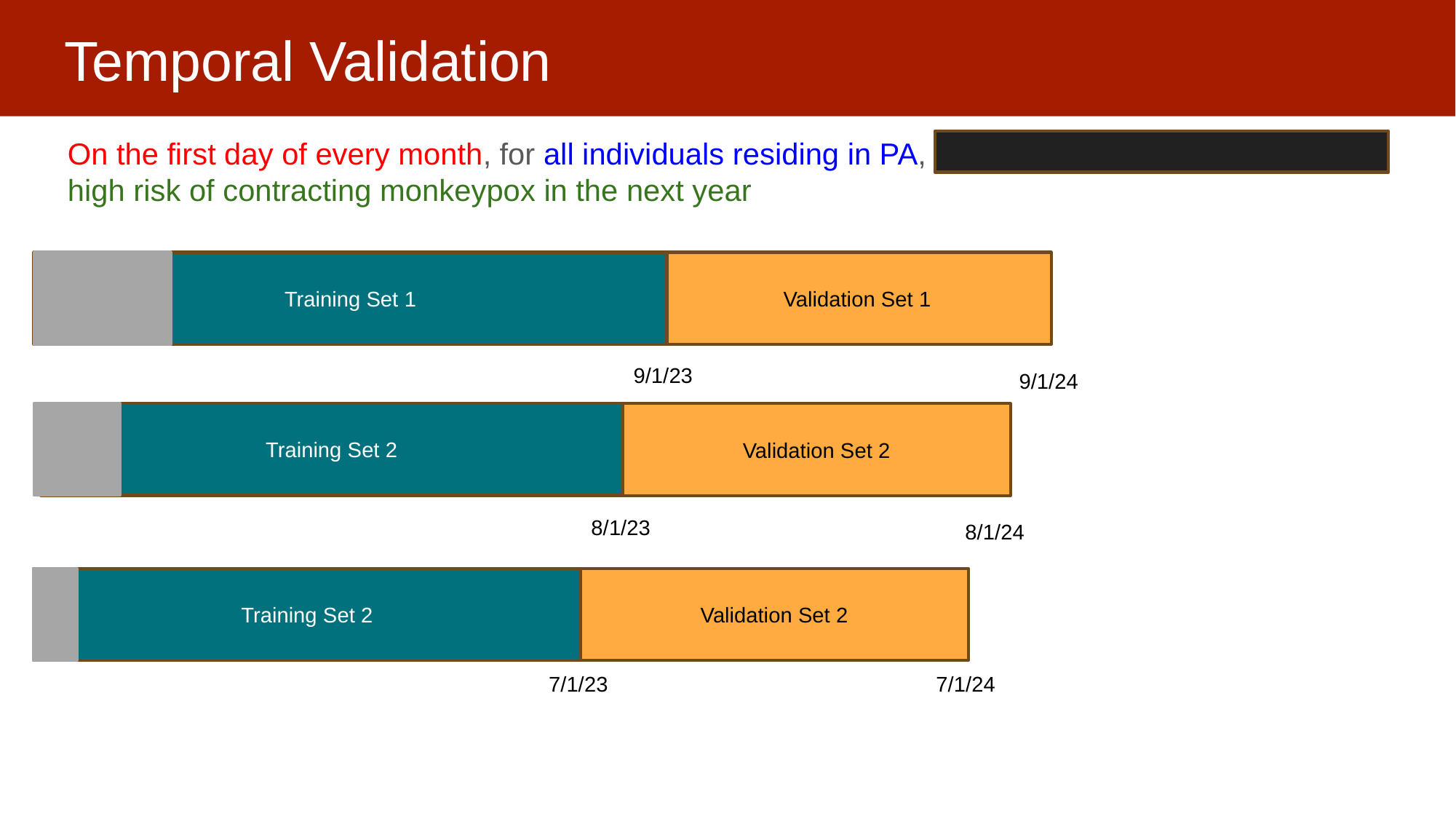

# Temporal Validation
On the first day of every month, for all individuals residing in PA, can we identify 500 people with a high risk of contracting monkeypox in the next year

Training Set 1

Validation Set 1
9/1/23
9/1/24

Training Set 2
Validation Set 2
8/1/23
8/1/24
Training Set 2

Validation Set 2
7/1/23
7/1/24